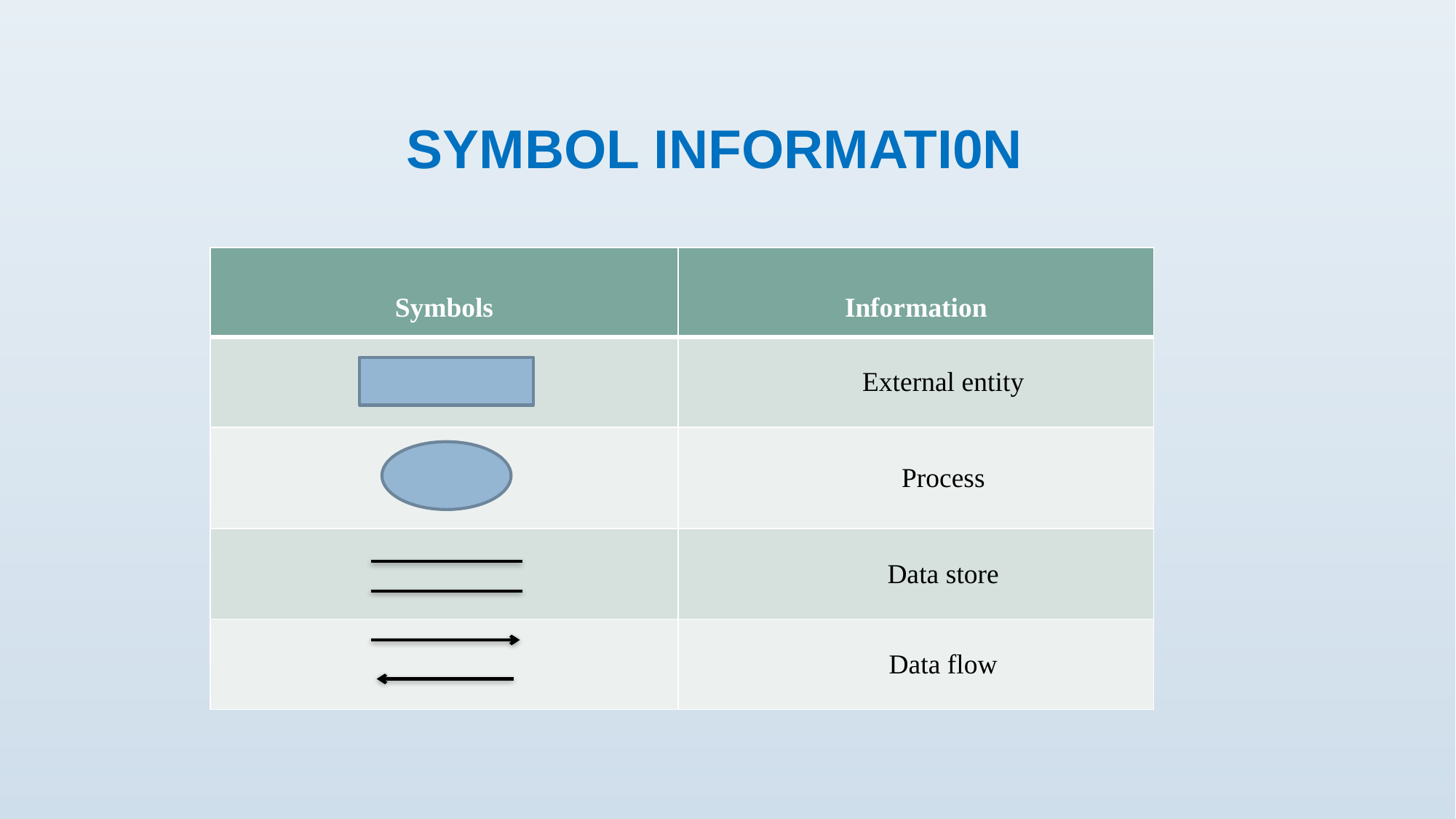

# SYMBOL INFORMATI0N
| Symbols | Information |
| --- | --- |
|  | External entity |
|  | Process |
|  | Data store |
|  | Data flow |